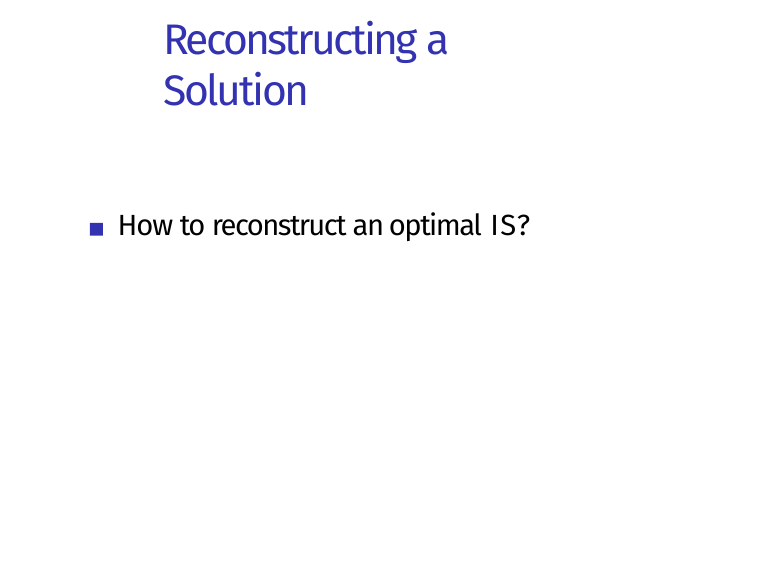

Reconstructing a Solution
How to reconstruct an optimal IS?